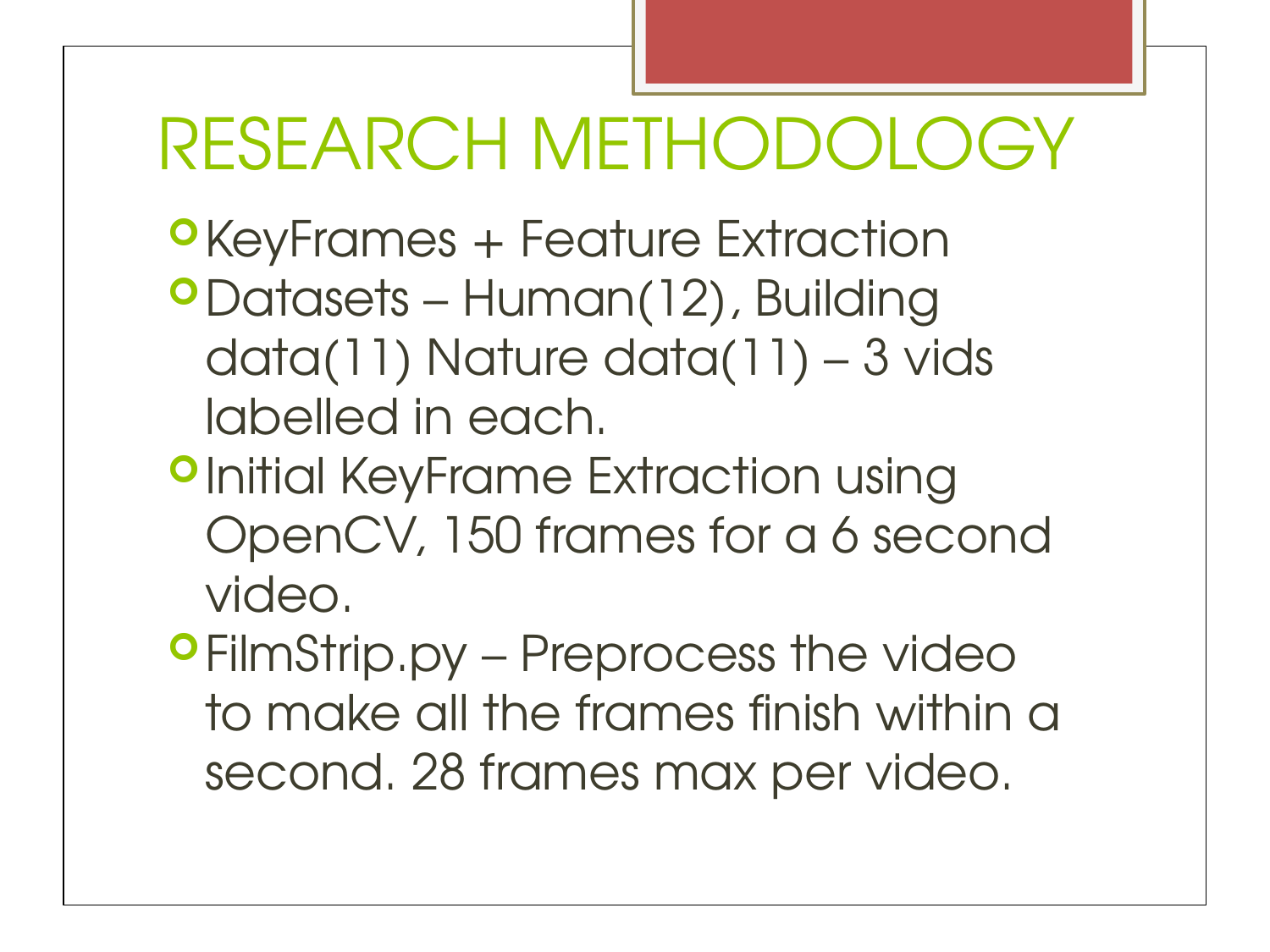

RESEARCH METHODOLOGY
KeyFrames + Feature Extraction
Datasets – Human(12), Building data(11) Nature data(11) – 3 vids labelled in each.
Initial KeyFrame Extraction using OpenCV, 150 frames for a 6 second video.
FilmStrip.py – Preprocess the video to make all the frames finish within a second. 28 frames max per video.